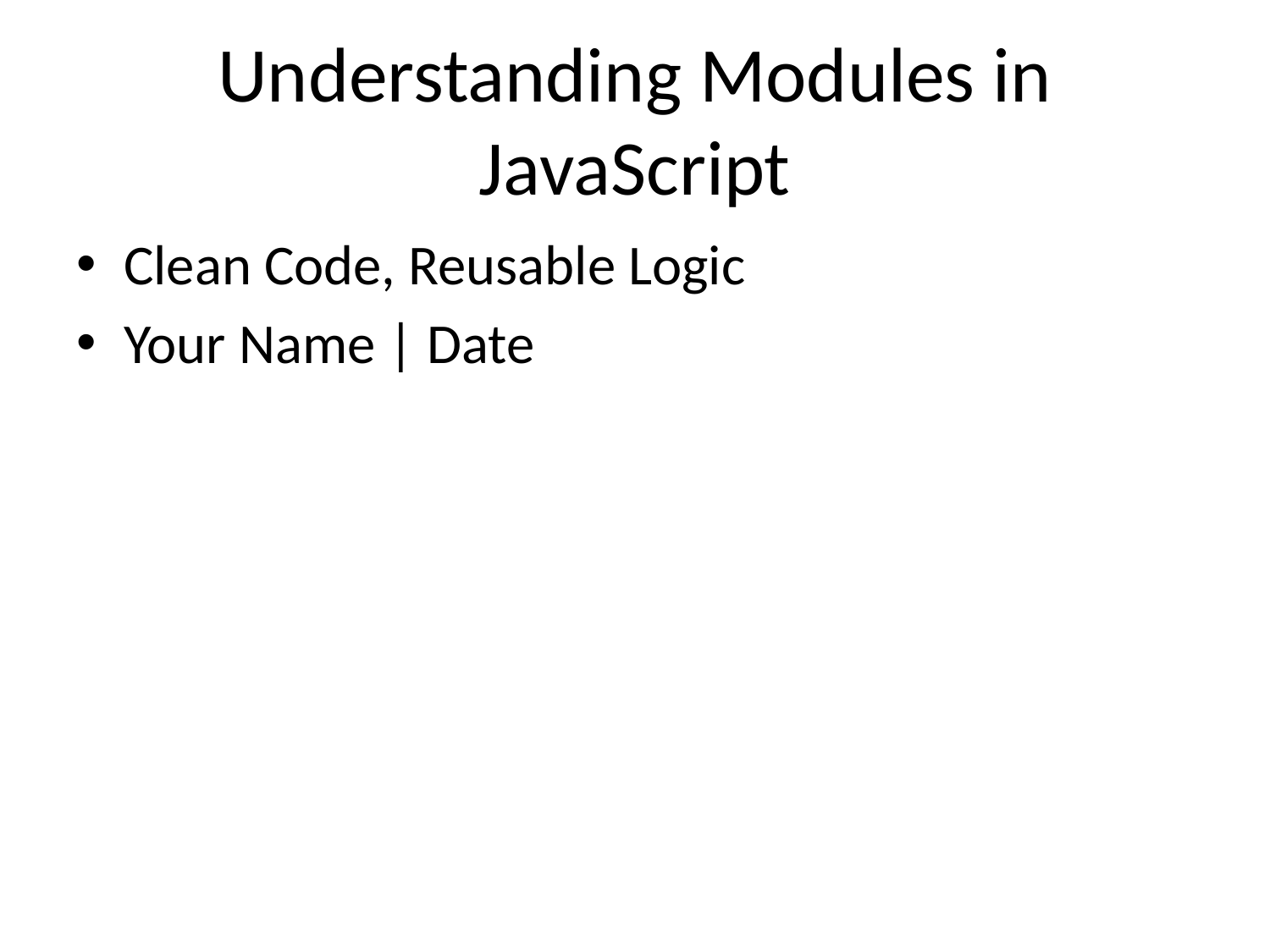

# Understanding Modules in JavaScript
Clean Code, Reusable Logic
Your Name | Date